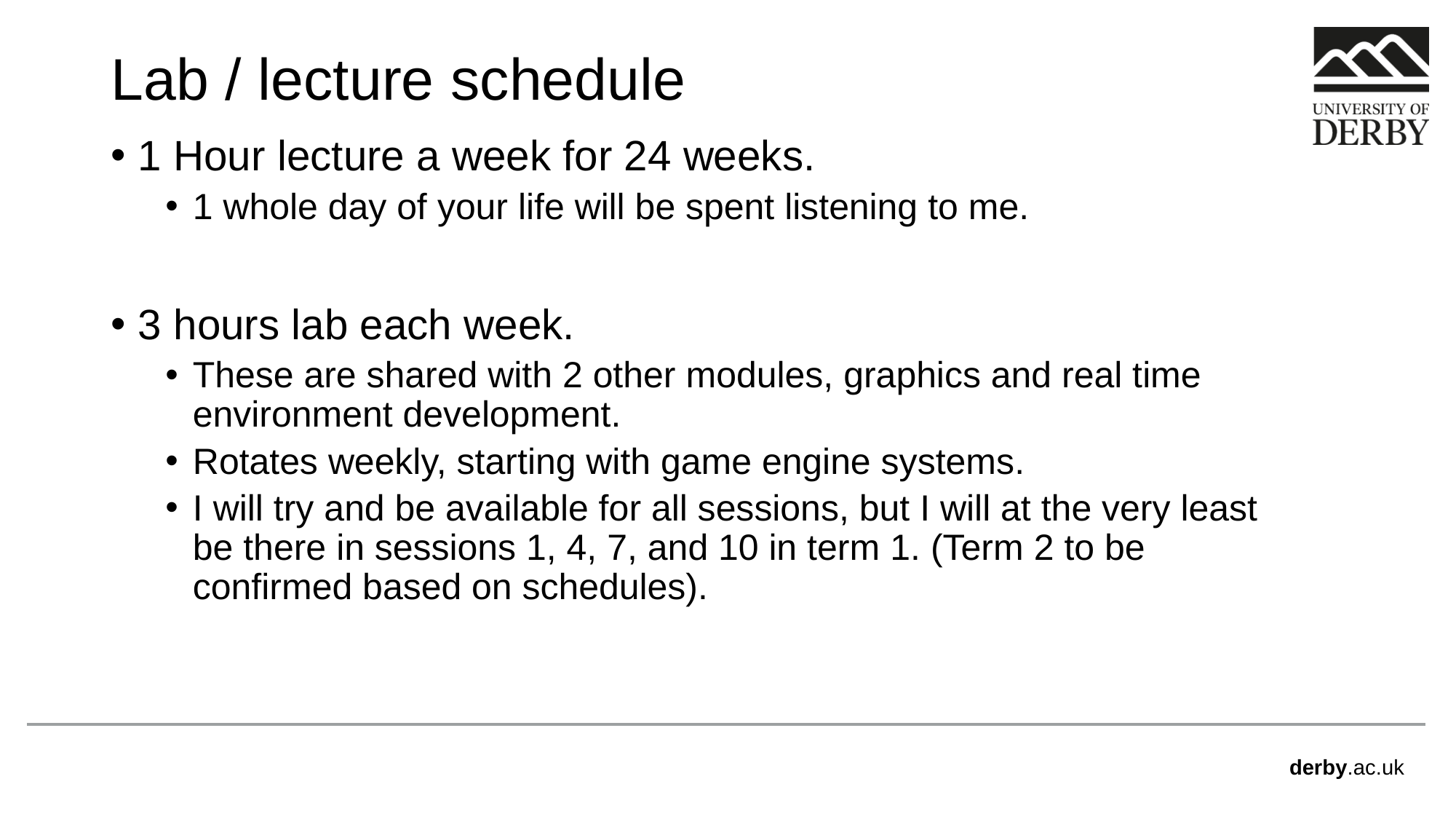

# Lab / lecture schedule
1 Hour lecture a week for 24 weeks.
1 whole day of your life will be spent listening to me.

3 hours lab each week.
These are shared with 2 other modules, graphics and real time environment development.
Rotates weekly, starting with game engine systems.
I will try and be available for all sessions, but I will at the very least be there in sessions 1, 4, 7, and 10 in term 1. (Term 2 to be confirmed based on schedules).